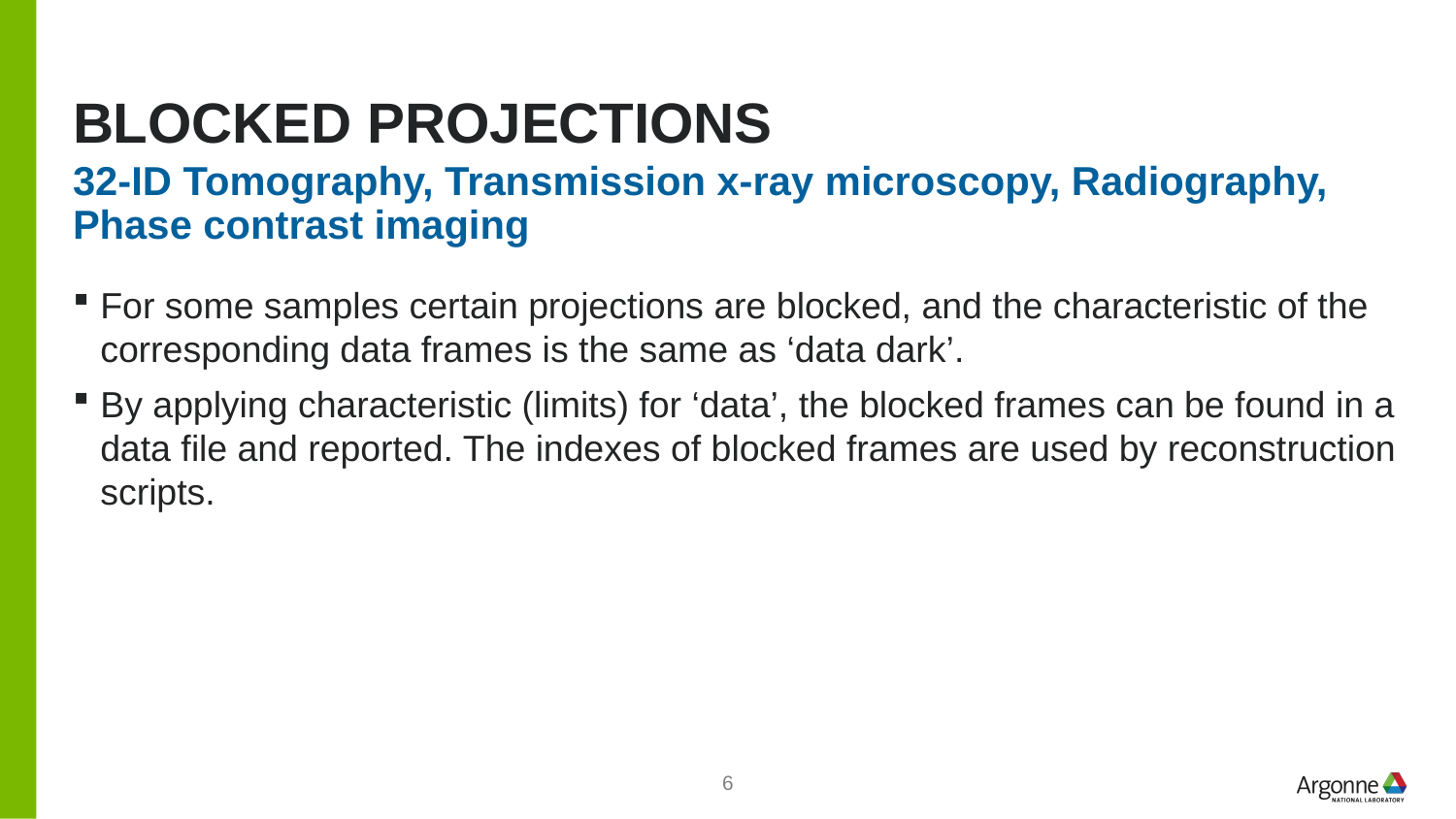

# Blocked projections
32-ID Tomography, Transmission x-ray microscopy, Radiography, Phase contrast imaging

For some samples certain projections are blocked, and the characteristic of the corresponding data frames is the same as ‘data dark’.
By applying characteristic (limits) for ‘data’, the blocked frames can be found in a data file and reported. The indexes of blocked frames are used by reconstruction scripts.
6